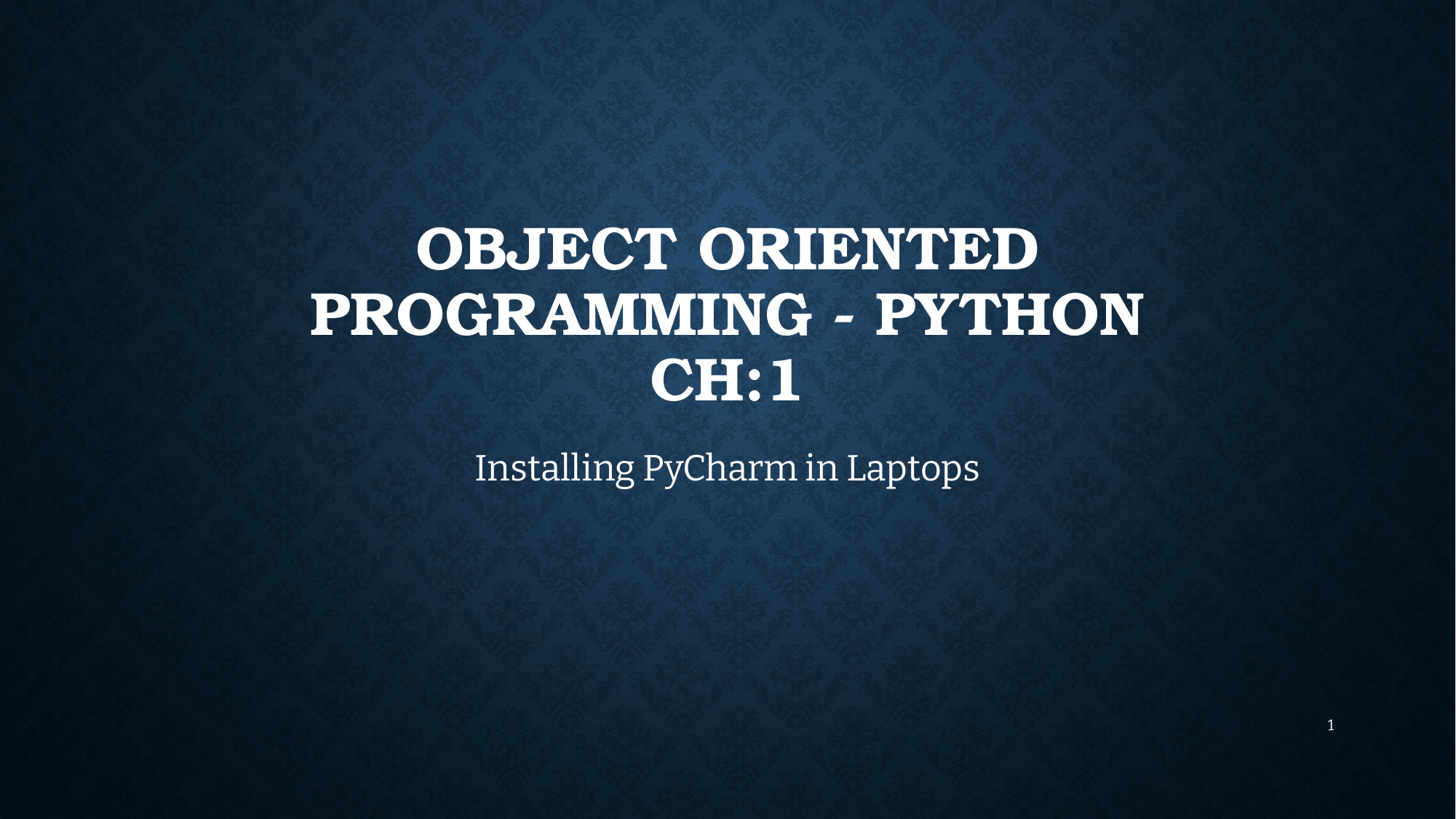

# Object oriented programming - python Ch:1
Installing PyCharm in Laptops
1